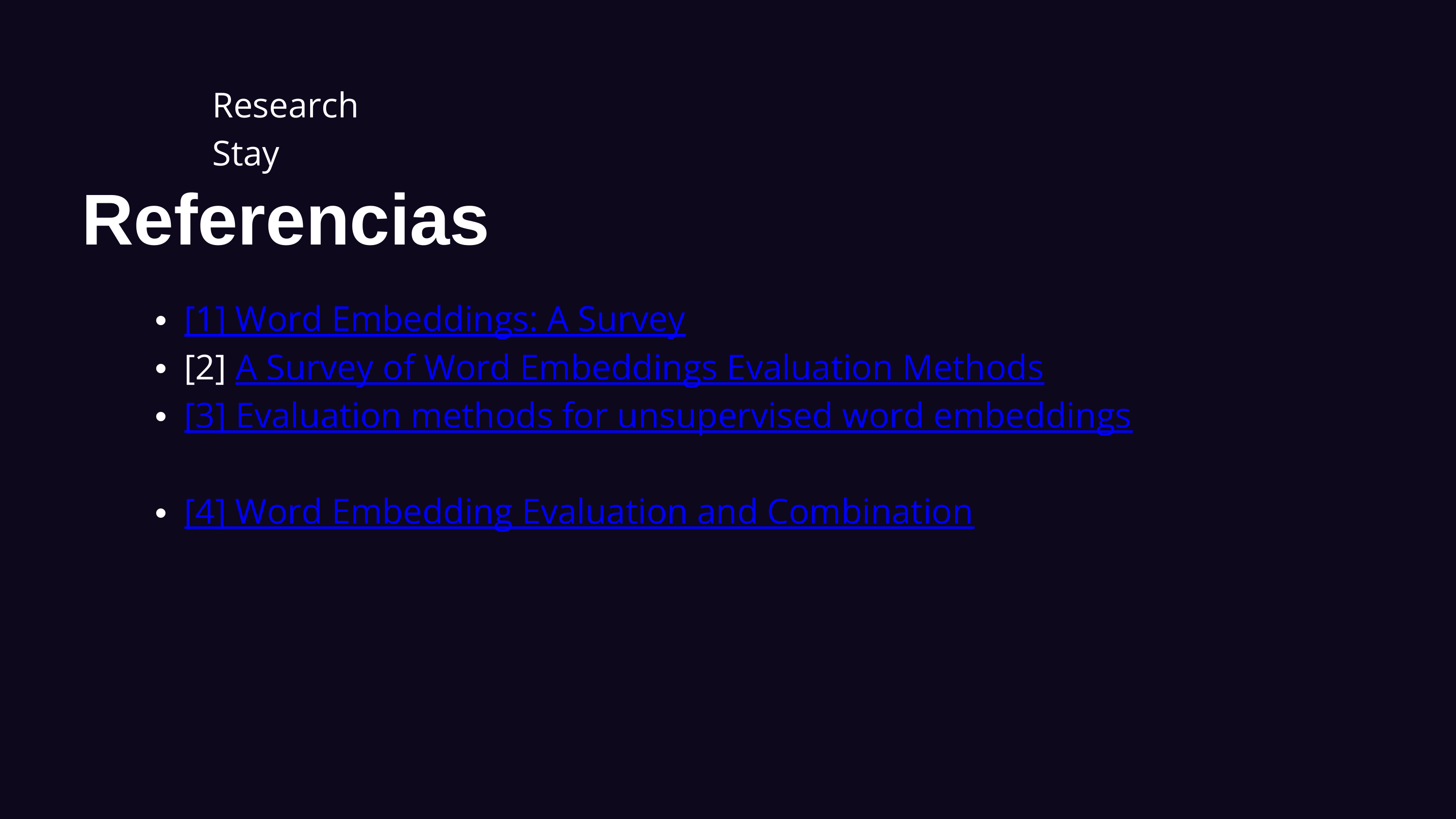

Week 7
Research Stay
Referencias
[1] Word Embeddings: A Survey
[2] A Survey of Word Embeddings Evaluation Methods
[3] Evaluation methods for unsupervised word embeddings

[4] Word Embedding Evaluation and Combination